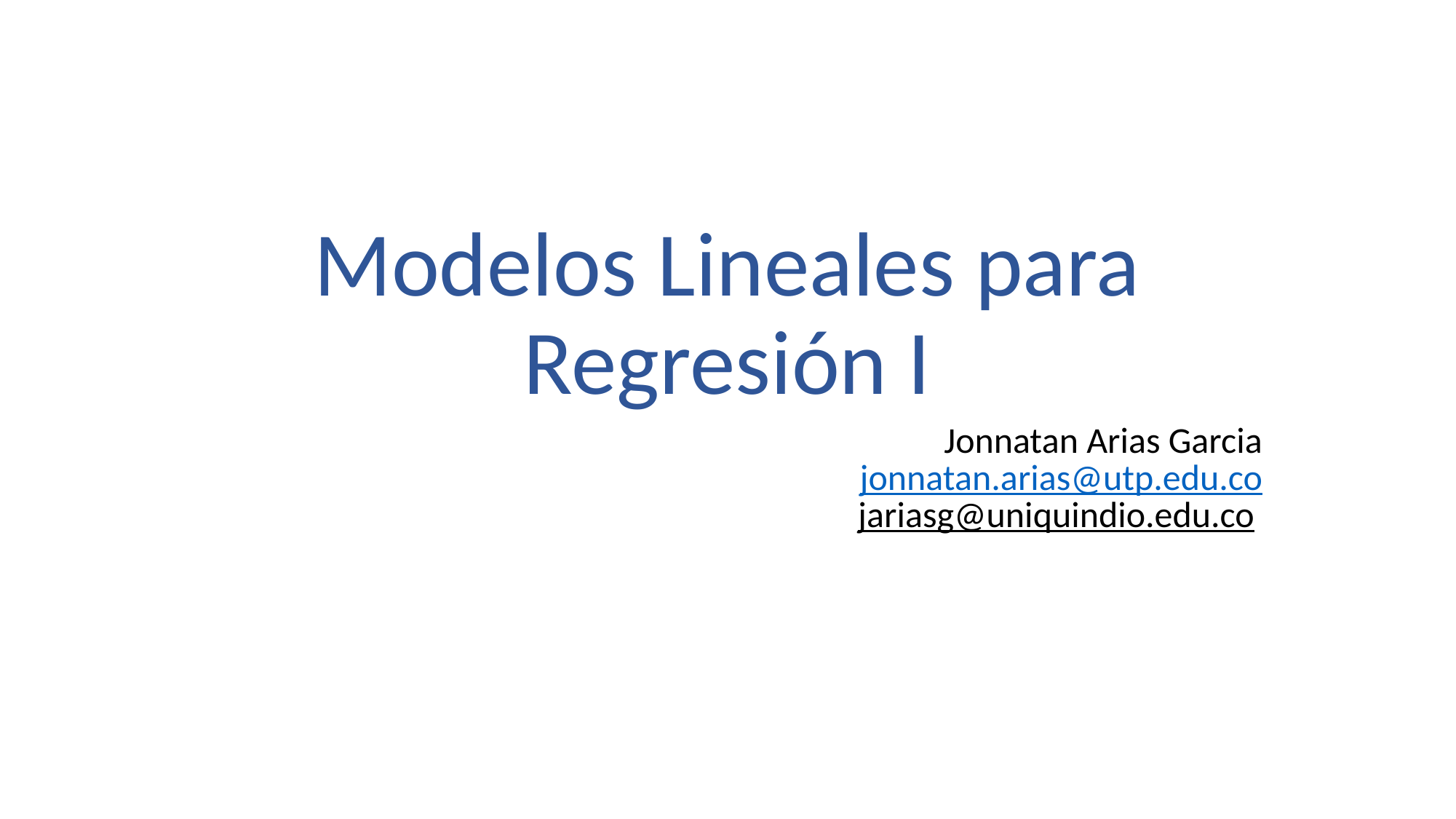

# Modelos Lineales para Regresión I
Jonnatan Arias Garcia
jonnatan.arias@utp.edu.co
jariasg@uniquindio.edu.co